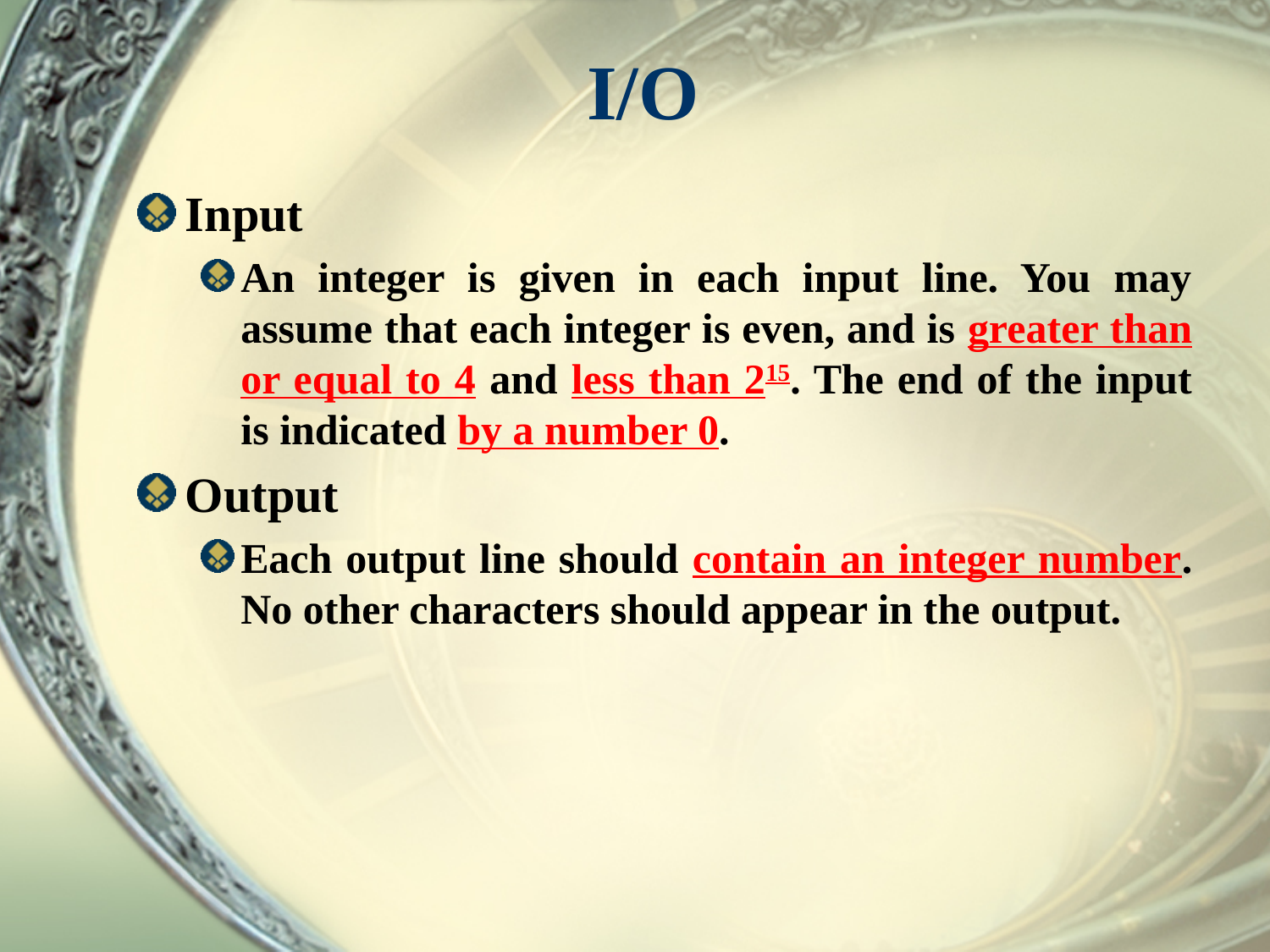

# I/O
Input
An integer is given in each input line. You may assume that each integer is even, and is greater than or equal to 4 and less than 215. The end of the input is indicated by a number 0.
Output
Each output line should contain an integer number. No other characters should appear in the output.